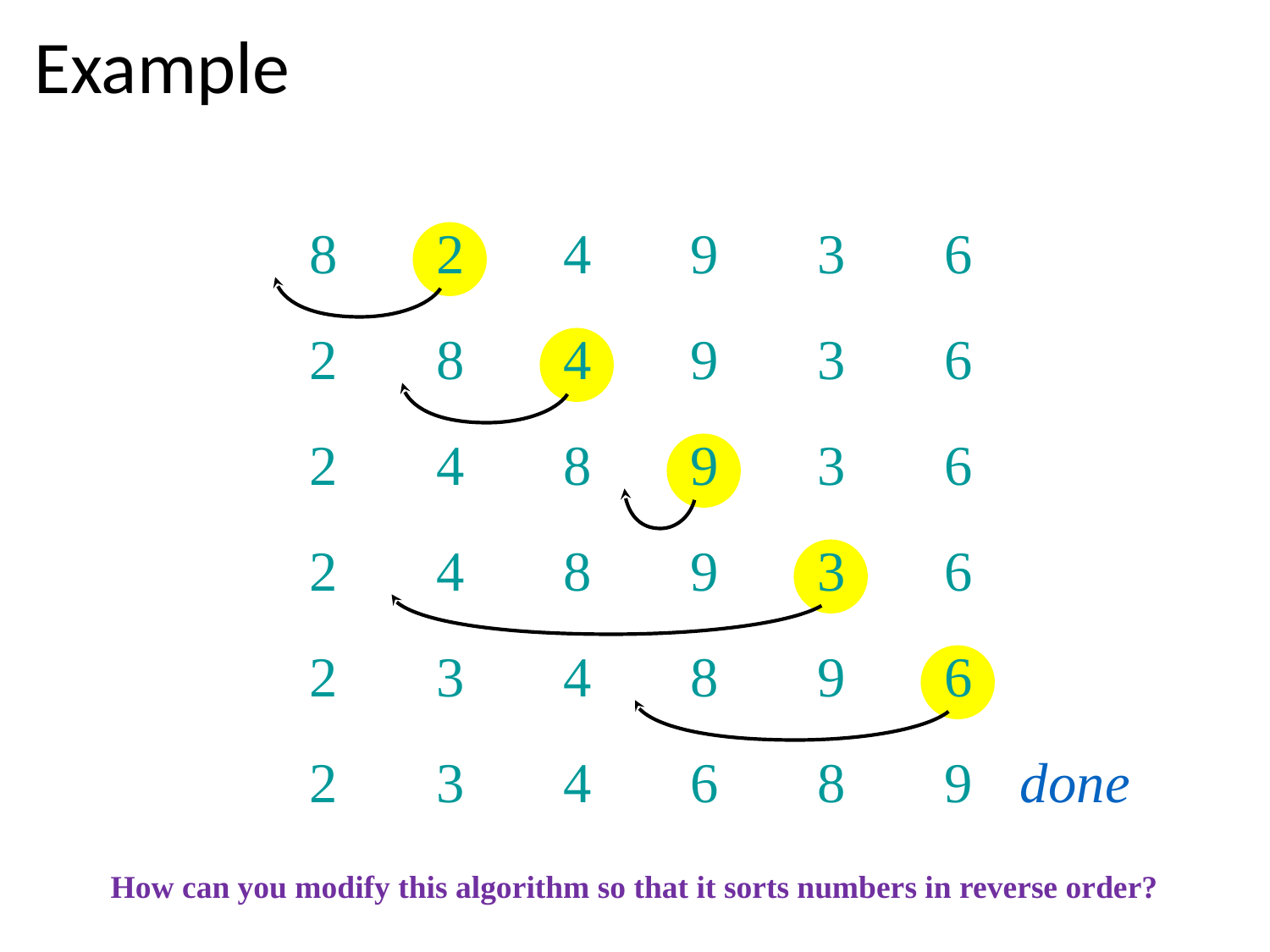

# Example

8
2
4
9
3
6

2
8
4
9
3
6

2
4
8
9
3
6

2
4
8
9
3
6

2
3
4
8
9
6

2
3
4
6
8
9
done
How can you modify this algorithm so that it sorts numbers in reverse order?